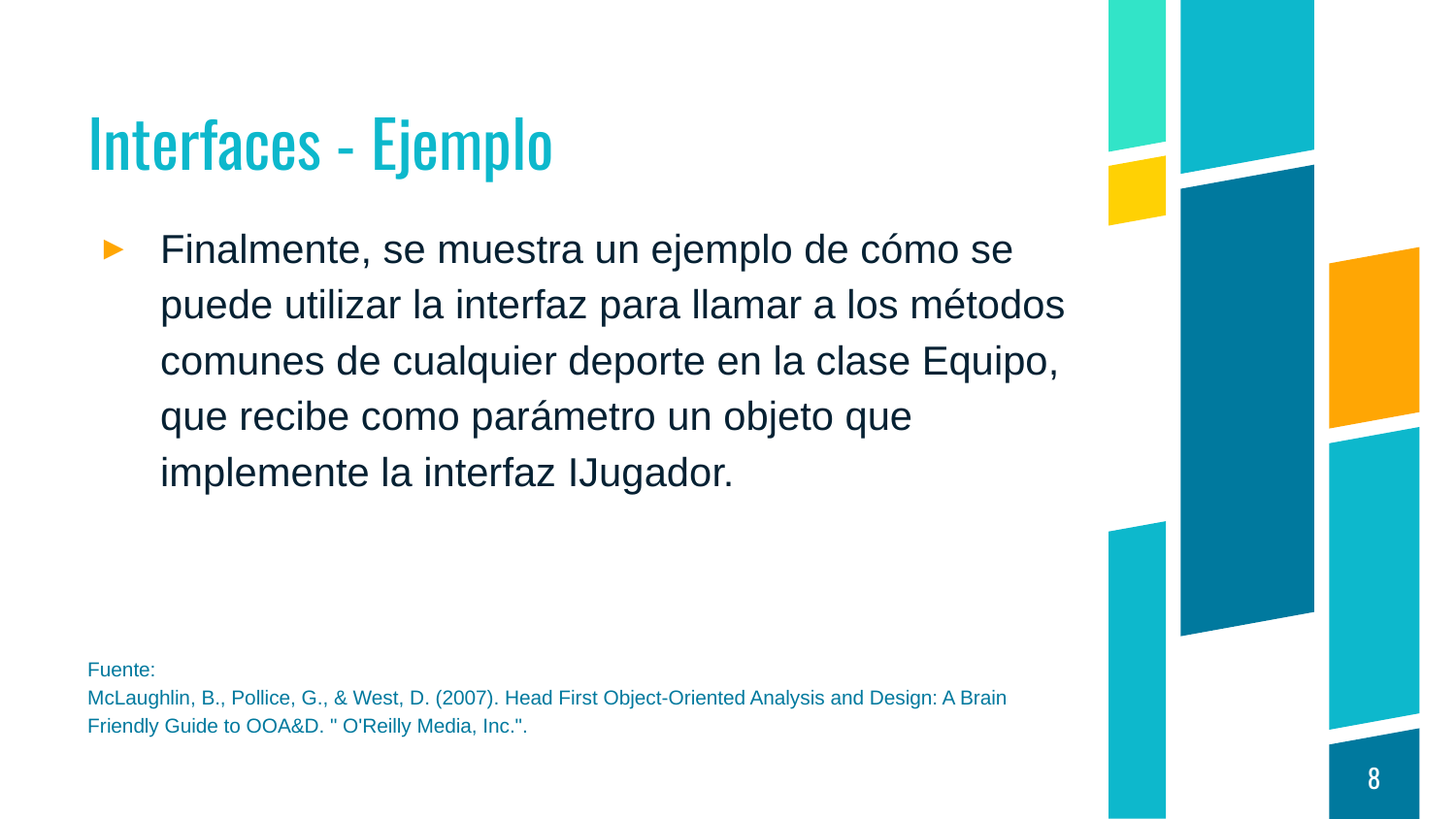

# Interfaces - Ejemplo
Finalmente, se muestra un ejemplo de cómo se puede utilizar la interfaz para llamar a los métodos comunes de cualquier deporte en la clase Equipo, que recibe como parámetro un objeto que implemente la interfaz IJugador.
Fuente:
McLaughlin, B., Pollice, G., & West, D. (2007). Head First Object-Oriented Analysis and Design: A Brain Friendly Guide to OOA&D. " O'Reilly Media, Inc.".

8